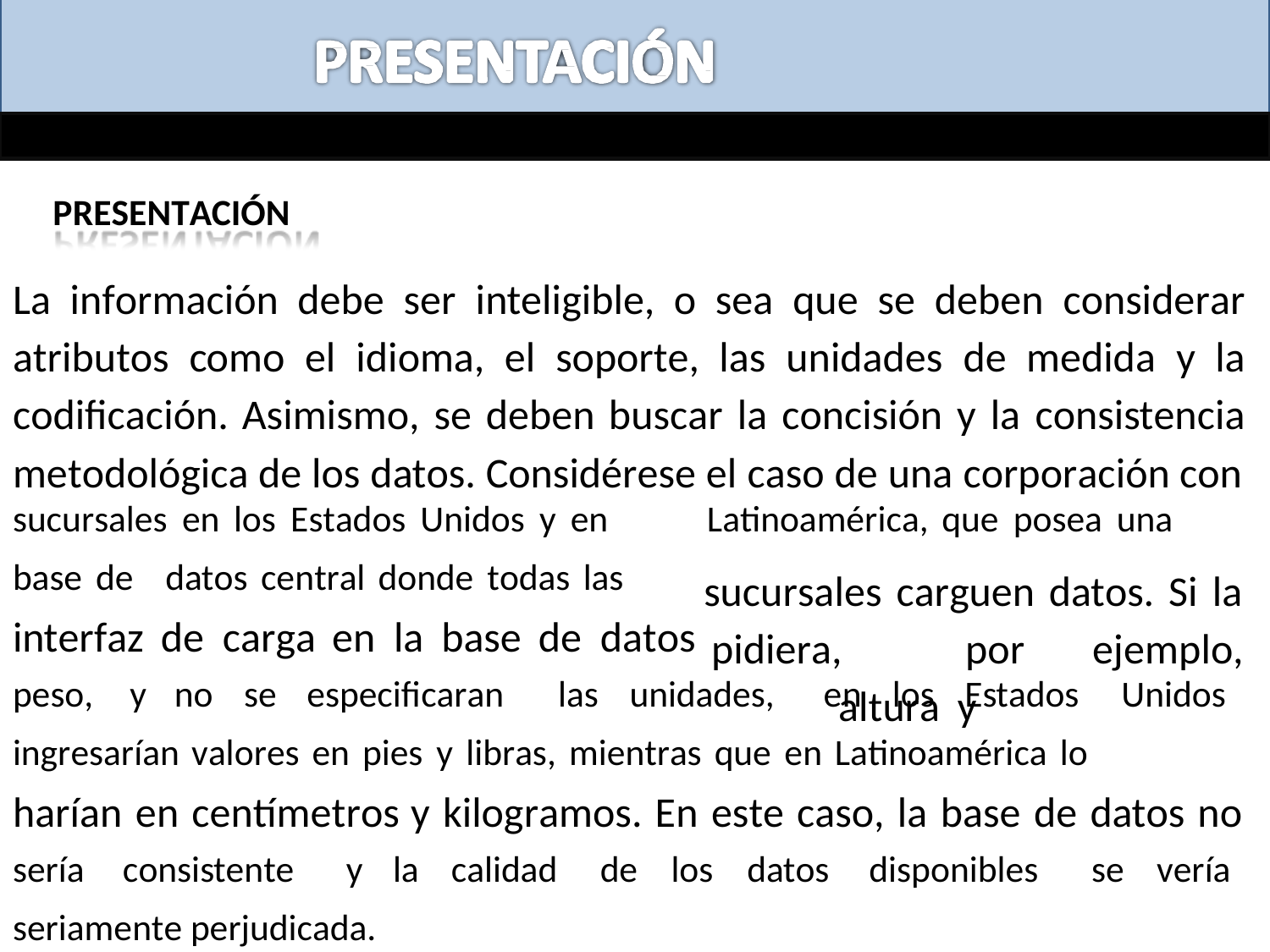

PRESENTACIÓN
La información debe ser inteligible, o sea que se deben considerar atributos como el idioma, el soporte, las unidades de medida y la codificación. Asimismo, se deben buscar la concisión y la consistencia metodológica de los datos. Considérese el caso de una corporación con

sucursales en los Estados Unidos y en
Latinoamérica, que posea una
sucursales carguen datos. Si la pidiera,	por	ejemplo,	altura y
base de
interfaz
datos central donde todas las
de	carga	en	la	base	de	datos
peso,
y
no
se
especificaran
las
unidades,	en	los	Estados
Unidos
ingresarían valores en pies y libras, mientras que en Latinoamérica lo
harían en centímetros y kilogramos. En este caso, la base de datos no
sería
consistente
y
la	calidad
de
los
datos
disponibles
se
vería
seriamente perjudicada.